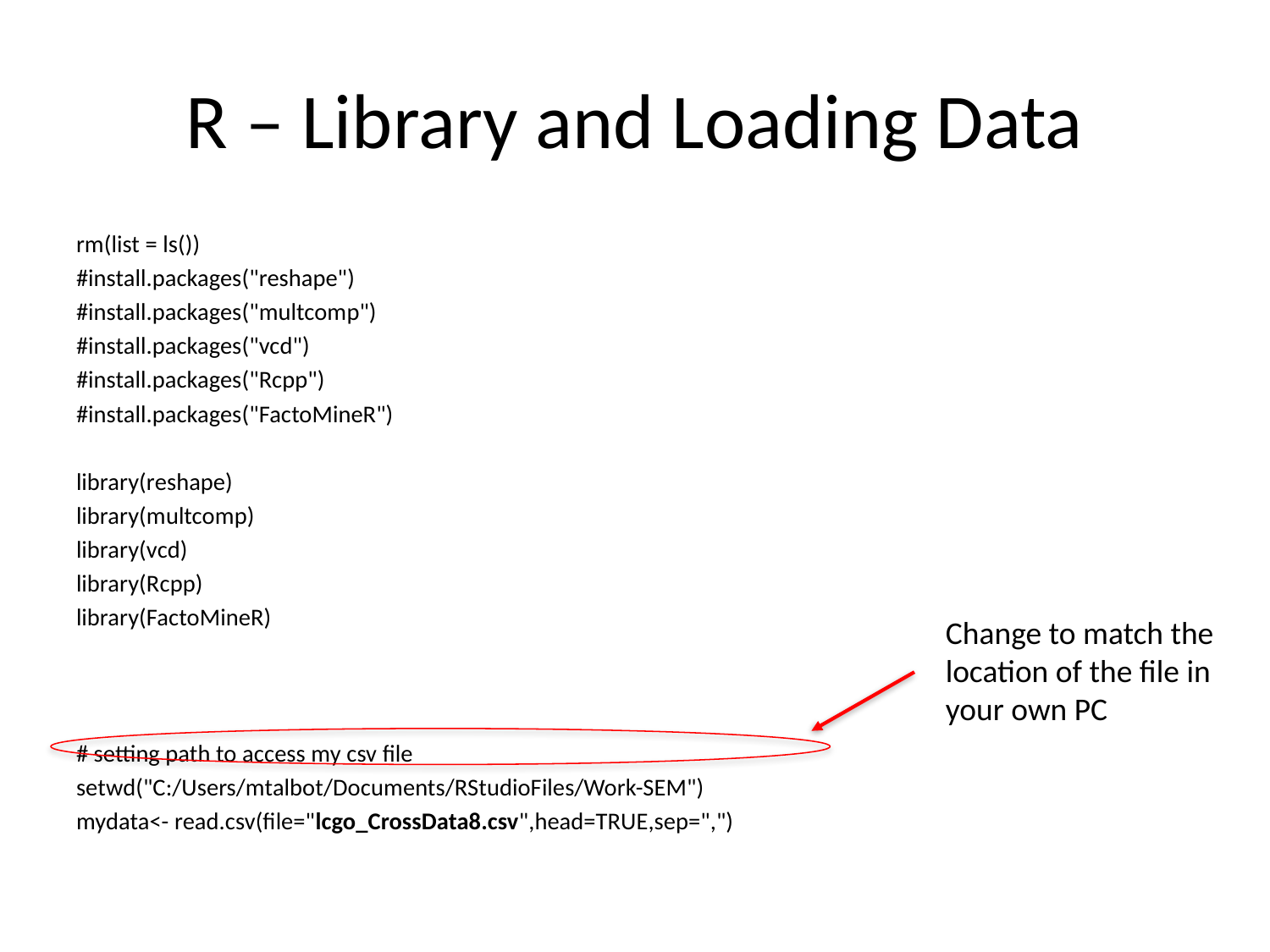

# R – Library and Loading Data
rm(list = ls())
#install.packages("reshape")
#install.packages("multcomp")
#install.packages("vcd")
#install.packages("Rcpp")
#install.packages("FactoMineR")

library(reshape)
library(multcomp)
library(vcd)
library(Rcpp)
library(FactoMineR)

# setting path to access my csv file
setwd("C:/Users/mtalbot/Documents/RStudioFiles/Work-SEM")
mydata<- read.csv(file="lcgo_CrossData8.csv",head=TRUE,sep=",")
Change to match the location of the file in your own PC